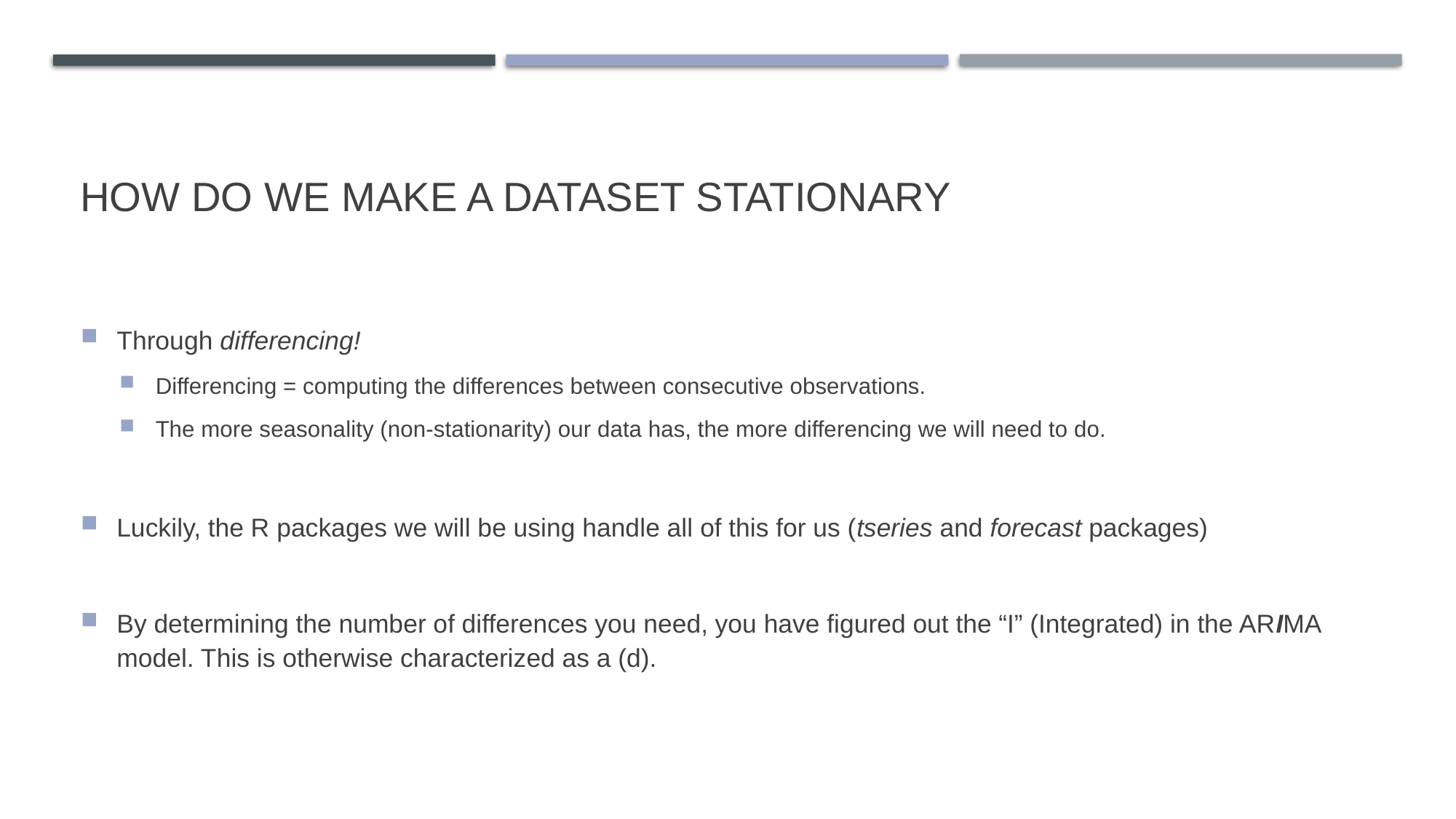

# How do we make a dataset stationary
Through differencing!
Differencing = computing the differences between consecutive observations.
The more seasonality (non-stationarity) our data has, the more differencing we will need to do.

Luckily, the R packages we will be using handle all of this for us (tseries and forecast packages)

By determining the number of differences you need, you have figured out the “I” (Integrated) in the ARIMA model. This is otherwise characterized as a (d).